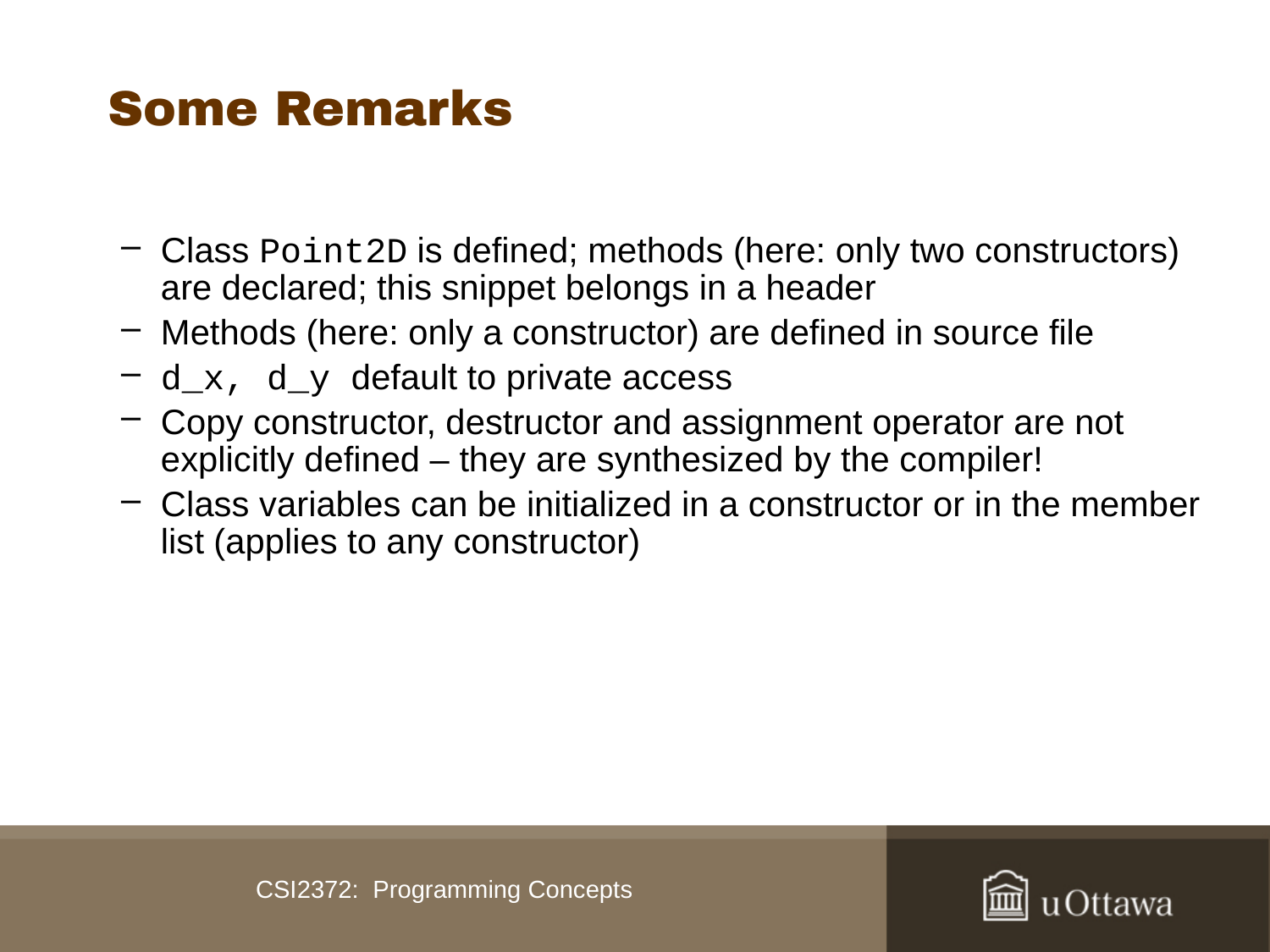

# Some Remarks
Class Point2D is defined; methods (here: only two constructors) are declared; this snippet belongs in a header
Methods (here: only a constructor) are defined in source file
d_x, d_y default to private access
Copy constructor, destructor and assignment operator are not explicitly defined – they are synthesized by the compiler!
Class variables can be initialized in a constructor or in the member list (applies to any constructor)

CSI2372:  Programming Concepts